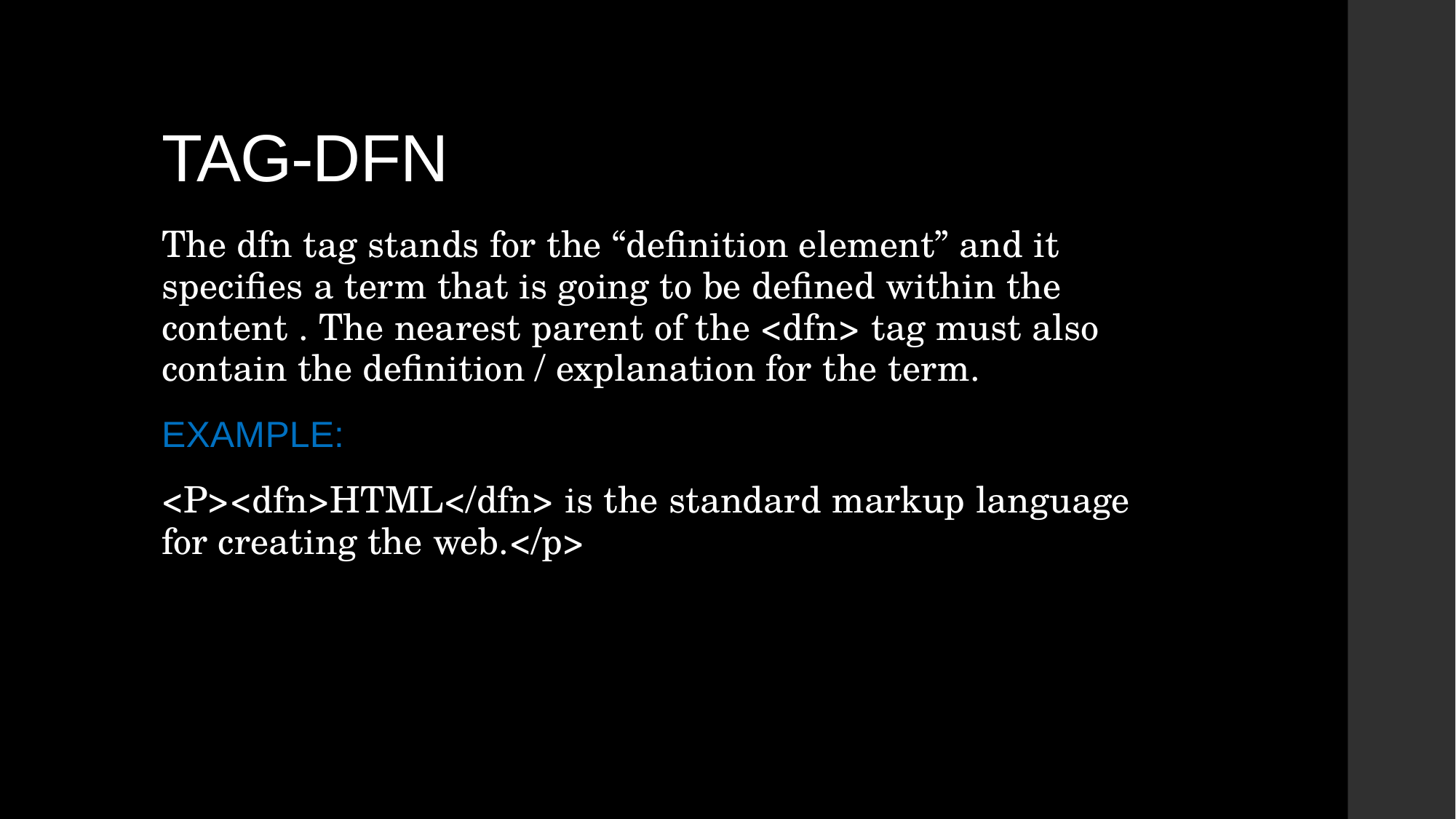

# TAG-DFN
The dfn tag stands for the “definition element” and it specifies a term that is going to be defined within the content . The nearest parent of the <dfn> tag must also contain the definition / explanation for the term.
EXAMPLE:
<P><dfn>HTML</dfn> is the standard markup language for creating the web.</p>